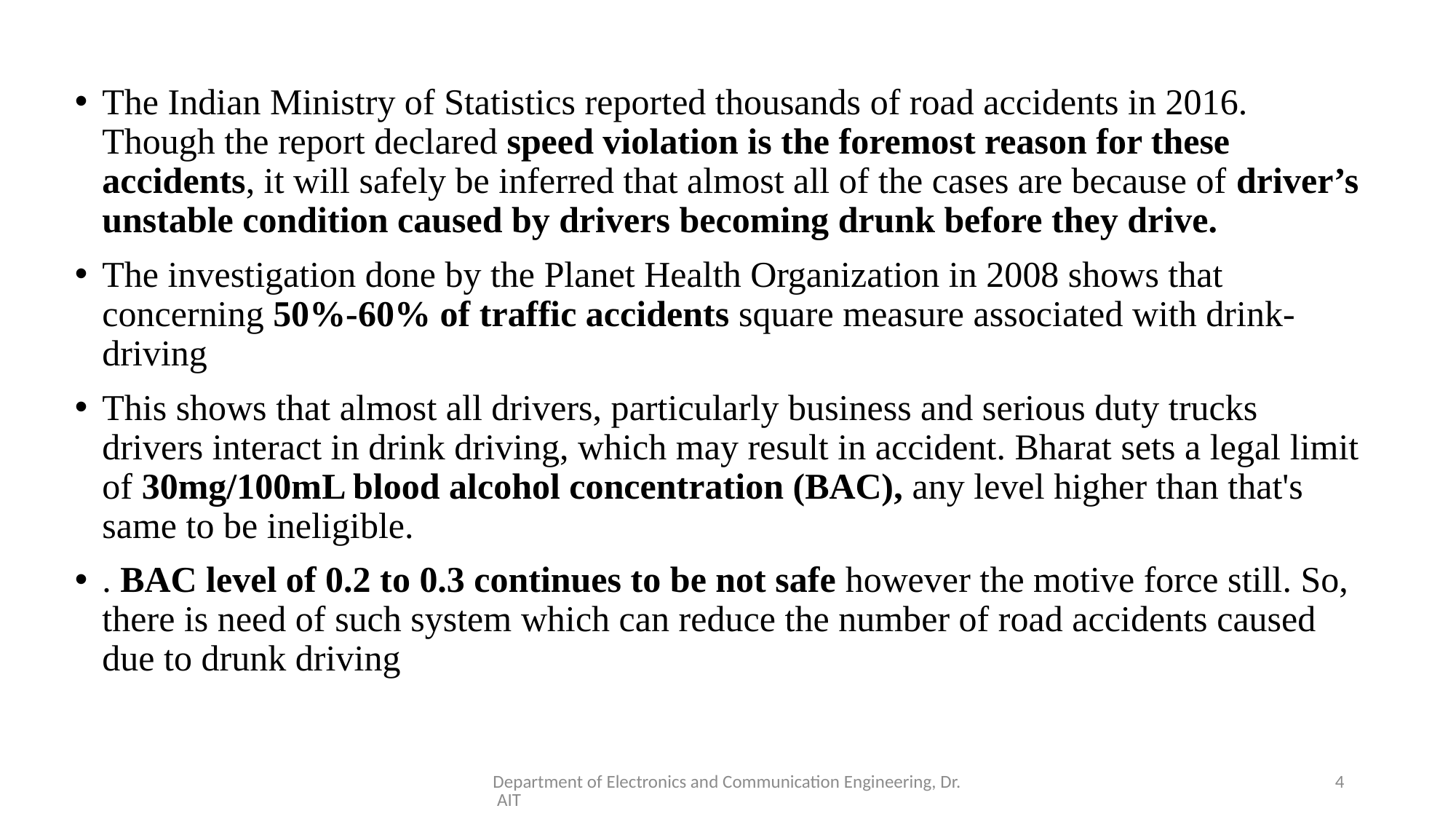

The Indian Ministry of Statistics reported thousands of road accidents in 2016. Though the report declared speed violation is the foremost reason for these accidents, it will safely be inferred that almost all of the cases are because of driver’s unstable condition caused by drivers becoming drunk before they drive.
The investigation done by the Planet Health Organization in 2008 shows that concerning 50%-60% of traffic accidents square measure associated with drink-driving
This shows that almost all drivers, particularly business and serious duty trucks drivers interact in drink driving, which may result in accident. Bharat sets a legal limit of 30mg/100mL blood alcohol concentration (BAC), any level higher than that's same to be ineligible.
. BAC level of 0.2 to 0.3 continues to be not safe however the motive force still. So, there is need of such system which can reduce the number of road accidents caused due to drunk driving
Department of Electronics and Communication Engineering, Dr. AIT
4